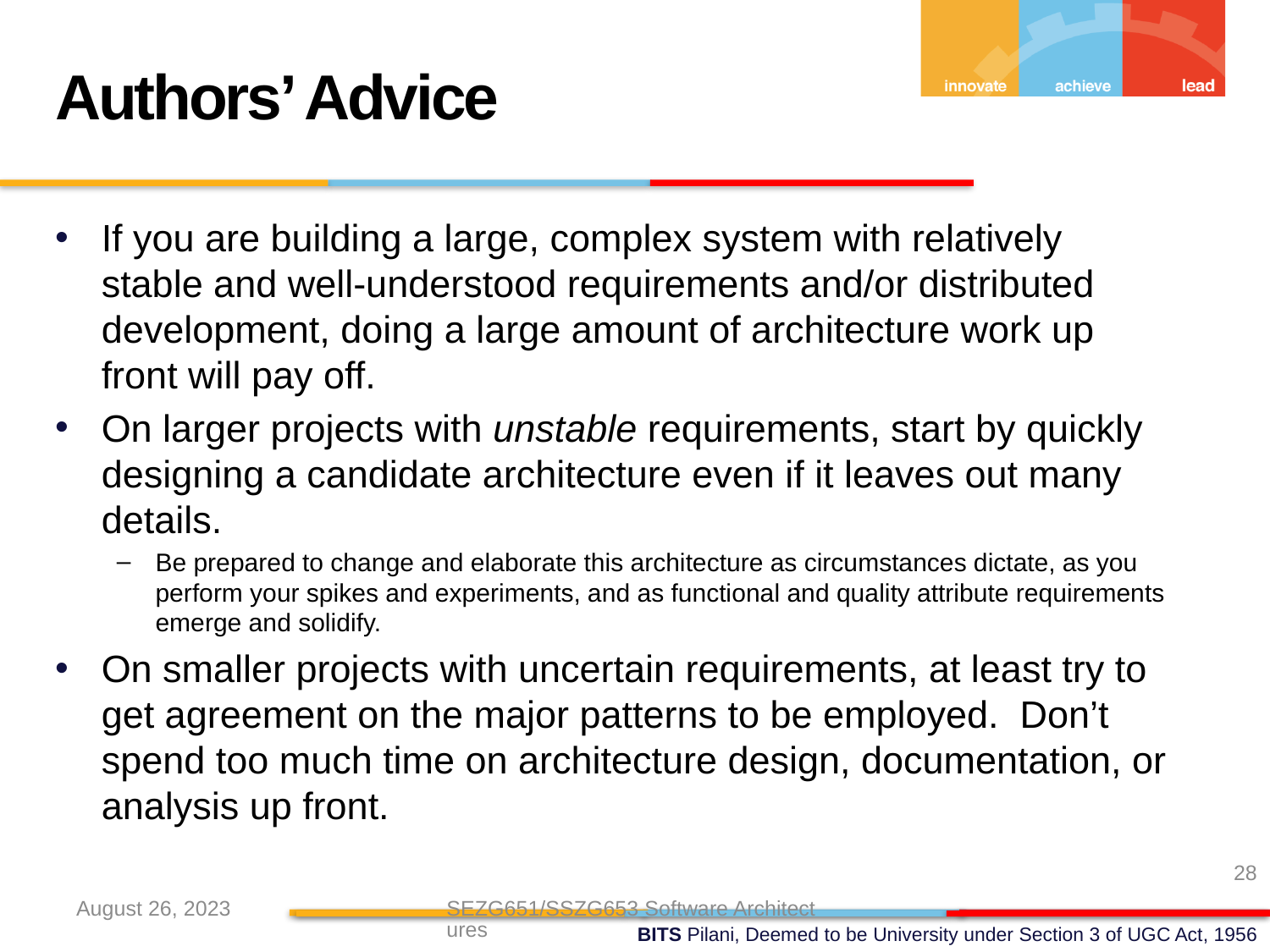

Authors’ Advice
If you are building a large, complex system with relatively stable and well-understood requirements and/or distributed development, doing a large amount of architecture work up front will pay off.
On larger projects with unstable requirements, start by quickly designing a candidate architecture even if it leaves out many details.
Be prepared to change and elaborate this architecture as circumstances dictate, as you perform your spikes and experiments, and as functional and quality attribute requirements emerge and solidify.
On smaller projects with uncertain requirements, at least try to get agreement on the major patterns to be employed.  Don’t spend too much time on architecture design, documentation, or analysis up front.
28
August 26, 2023
SEZG651/SSZG653 Software Architectures